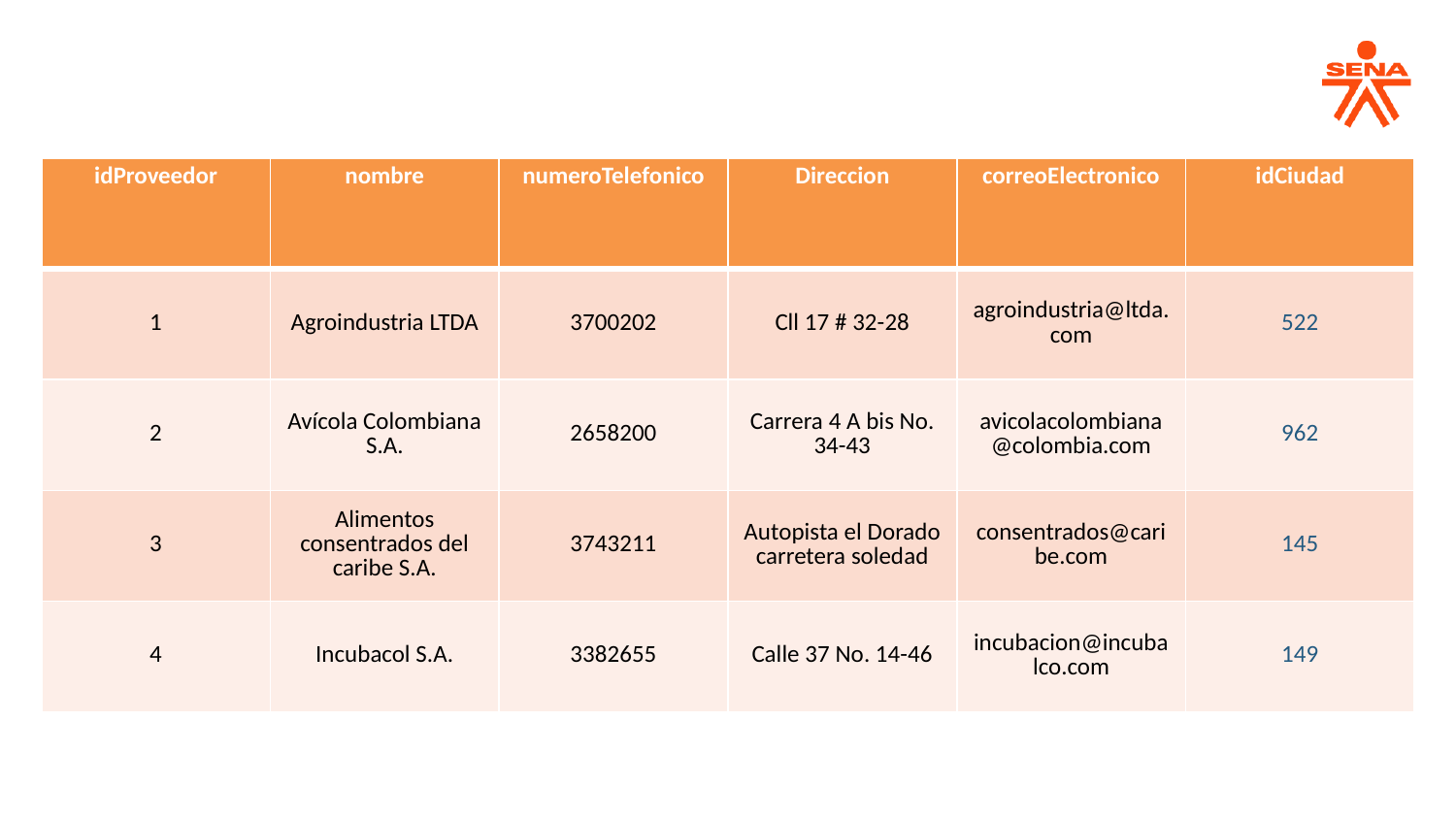

| idProveedor | nombre | numeroTelefonico | Direccion | correoElectronico | idCiudad |
| --- | --- | --- | --- | --- | --- |
| 1 | Agroindustria LTDA | 3700202 | Cll 17 # 32-28 | agroindustria@ltda.com | 522 |
| 2 | Avícola Colombiana S.A. | 2658200 | Carrera 4 A bis No. 34-43 | avicolacolombiana@colombia.com | 962 |
| 3 | Alimentos consentrados del caribe S.A. | 3743211 | Autopista el Dorado carretera soledad | consentrados@caribe.com | 145 |
| 4 | Incubacol S.A. | 3382655 | Calle 37 No. 14-46 | incubacion@incubalco.com | 149 |